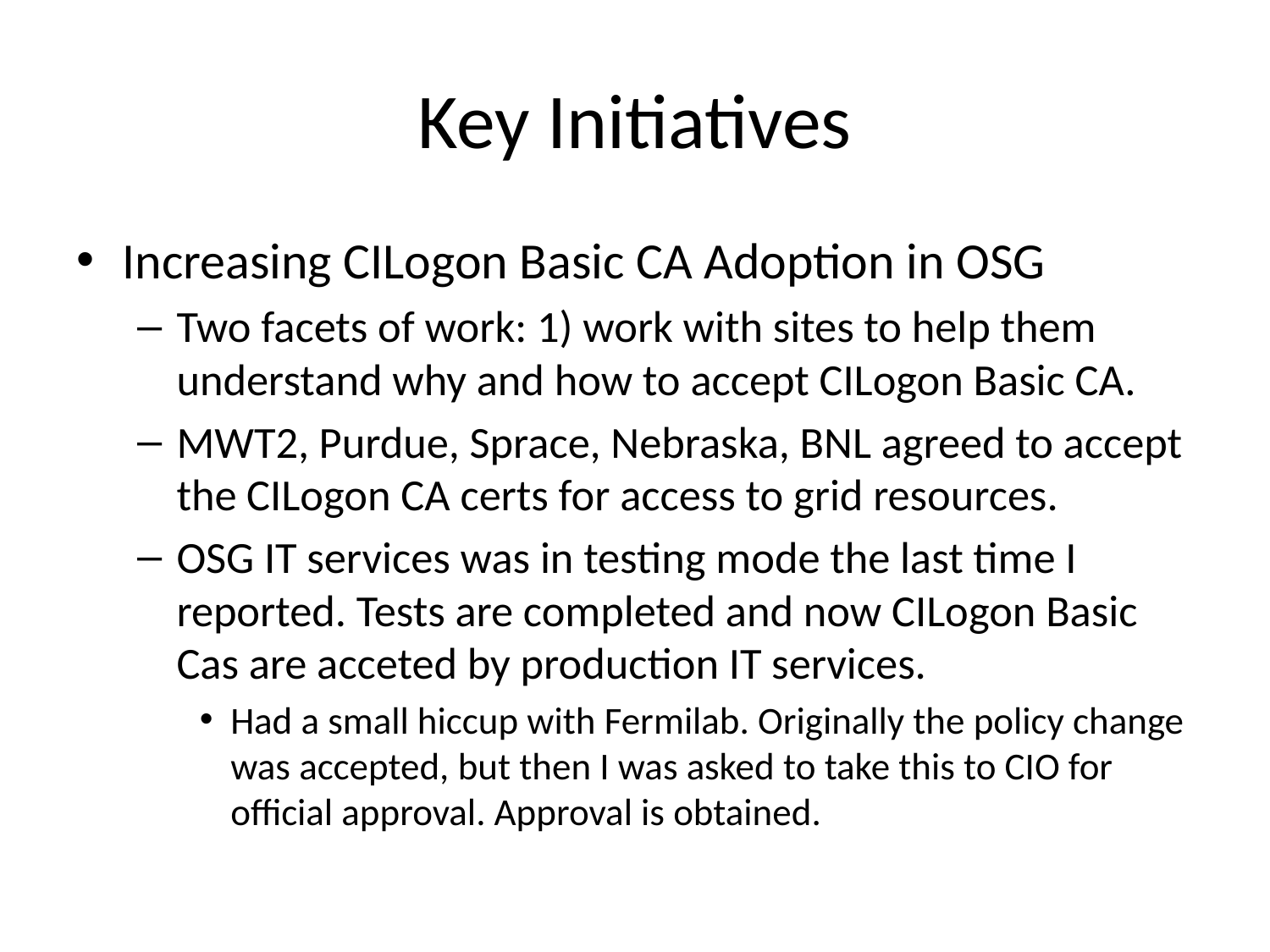

# Key Initiatives
Increasing CILogon Basic CA Adoption in OSG
Two facets of work: 1) work with sites to help them understand why and how to accept CILogon Basic CA.
MWT2, Purdue, Sprace, Nebraska, BNL agreed to accept the CILogon CA certs for access to grid resources.
OSG IT services was in testing mode the last time I reported. Tests are completed and now CILogon Basic Cas are acceted by production IT services.
Had a small hiccup with Fermilab. Originally the policy change was accepted, but then I was asked to take this to CIO for official approval. Approval is obtained.